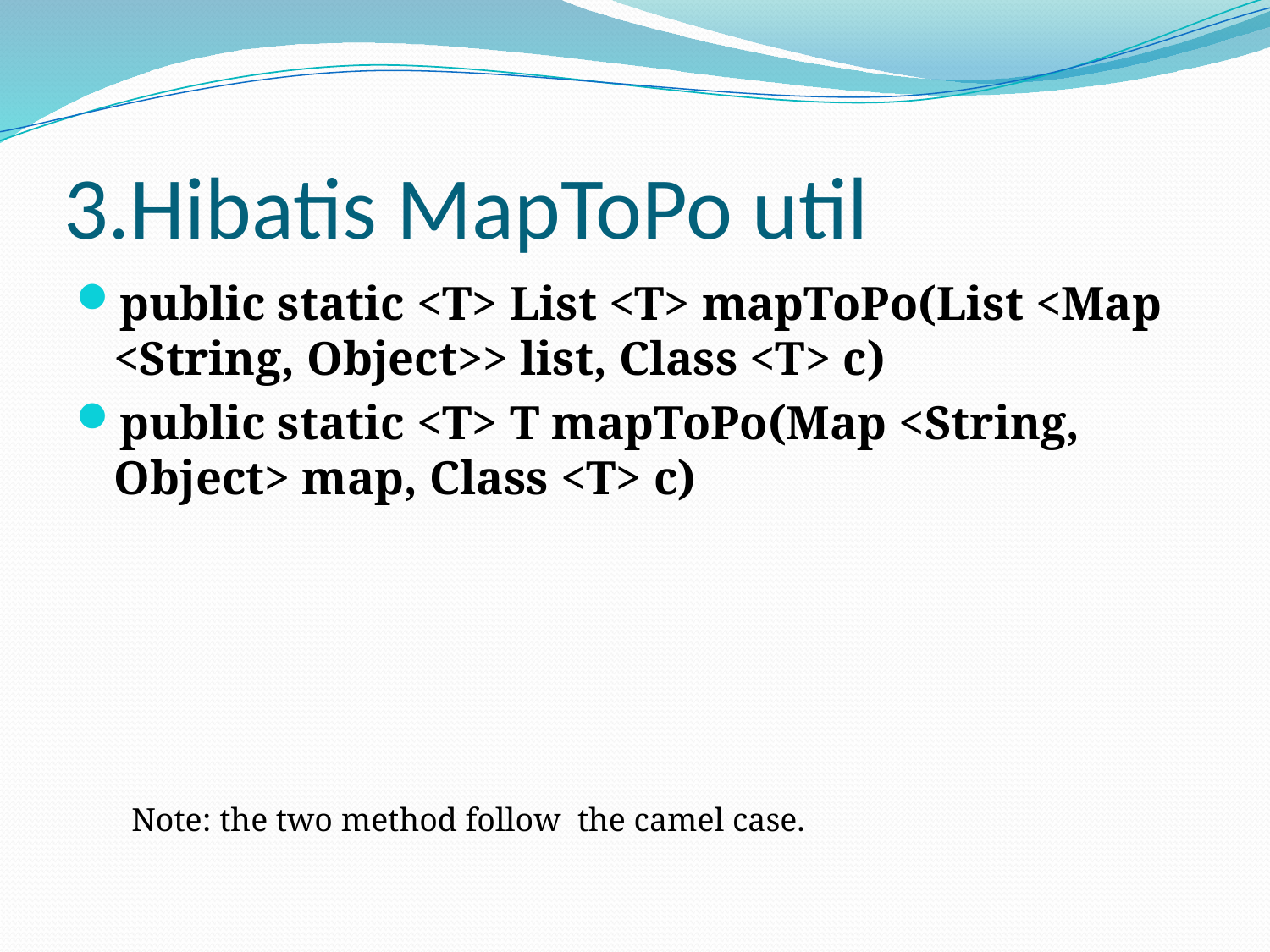

# 3.Hibatis MapToPo util
public static <T> List <T> mapToPo(List <Map <String, Object>> list, Class <T> c)
public static <T> T mapToPo(Map <String, Object> map, Class <T> c)
Note: the two method follow  the camel case.